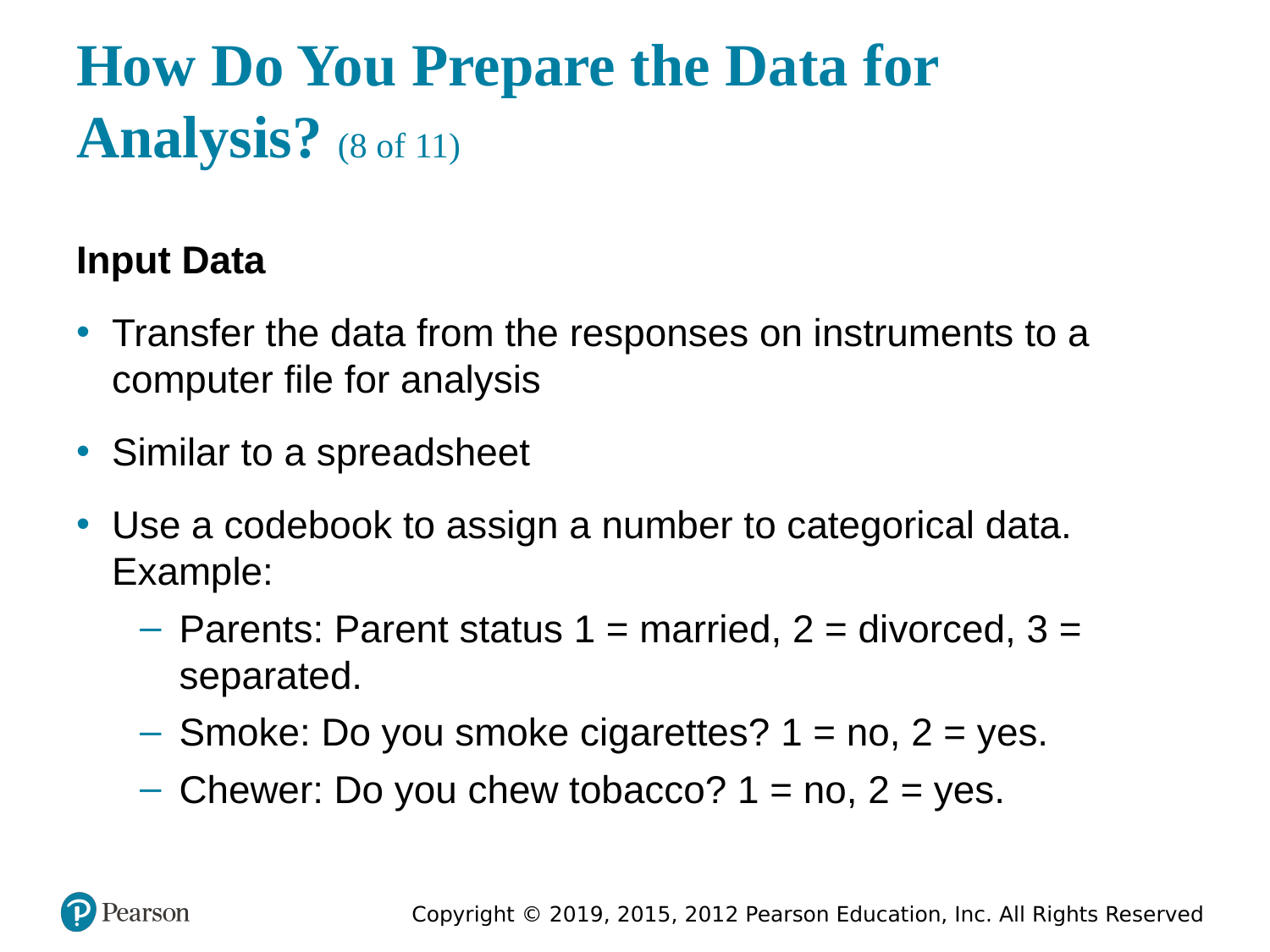

# How Do You Prepare the Data for Analysis? (8 of 11)
Input Data
Transfer the data from the responses on instruments to a computer file for analysis
Similar to a spreadsheet
Use a codebook to assign a number to categorical data. Example:
Parents: Parent status 1 = married, 2 = divorced, 3 = separated.
Smoke: Do you smoke cigarettes? 1 = no, 2 = yes.
Chewer: Do you chew tobacco? 1 = no, 2 = yes.